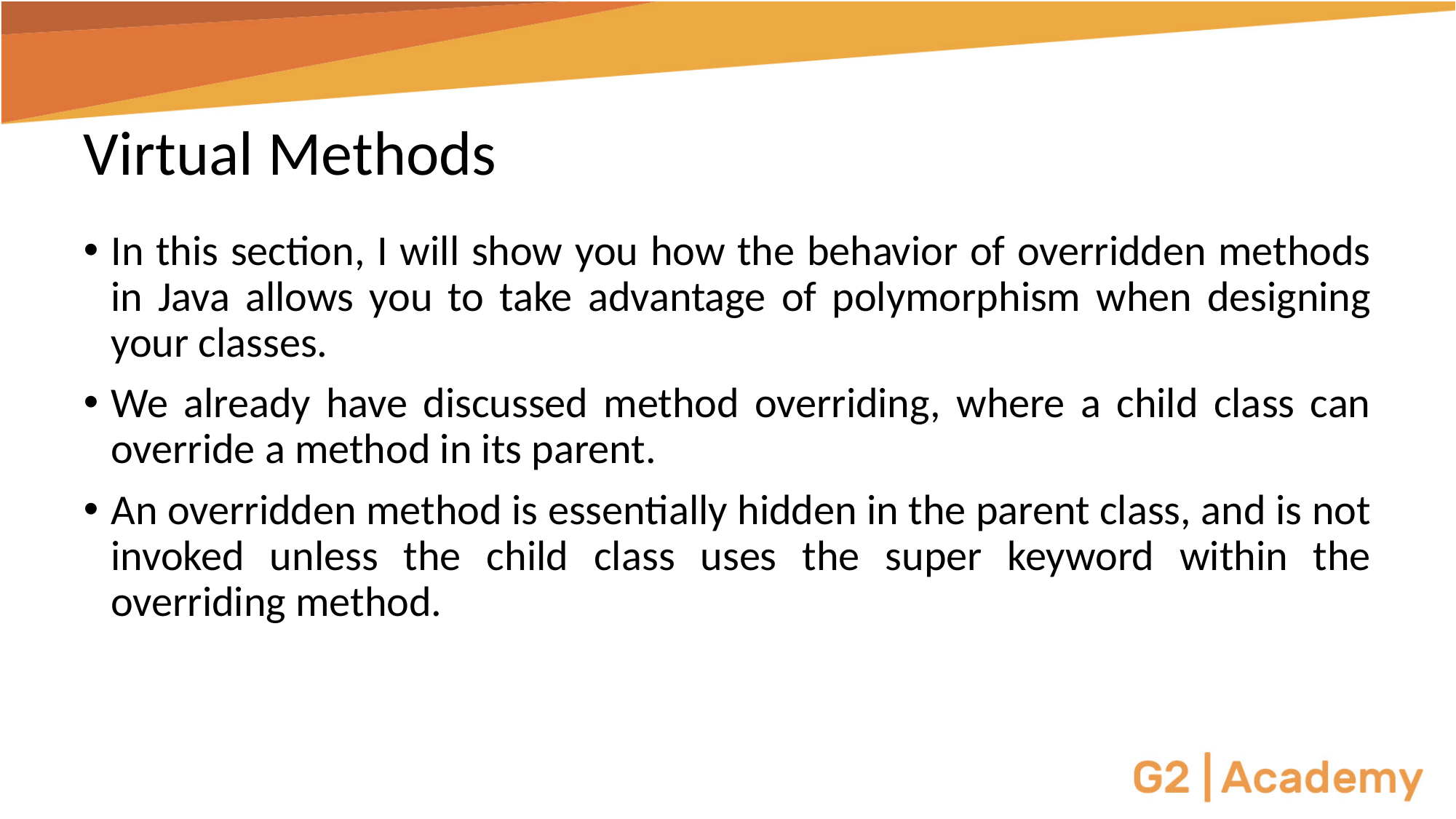

# Virtual Methods
In this section, I will show you how the behavior of overridden methods in Java allows you to take advantage of polymorphism when designing your classes.
We already have discussed method overriding, where a child class can override a method in its parent.
An overridden method is essentially hidden in the parent class, and is not invoked unless the child class uses the super keyword within the overriding method.